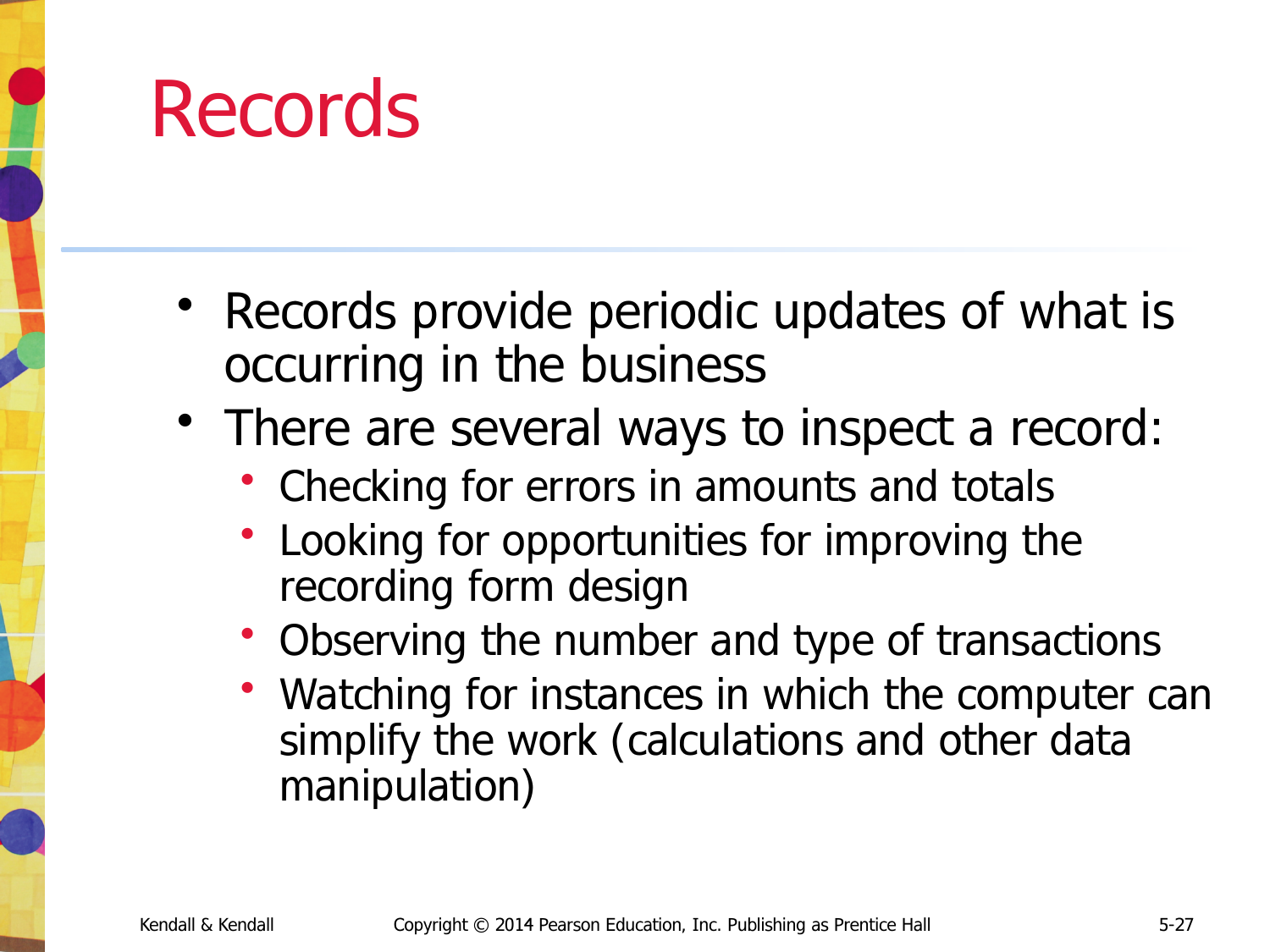

# Records
Records provide periodic updates of what is occurring in the business
There are several ways to inspect a record:
Checking for errors in amounts and totals
Looking for opportunities for improving the recording form design
Observing the number and type of transactions
Watching for instances in which the computer can simplify the work (calculations and other data manipulation)

Kendall & Kendall	Copyright © 2014 Pearson Education, Inc. Publishing as Prentice Hall
5-27